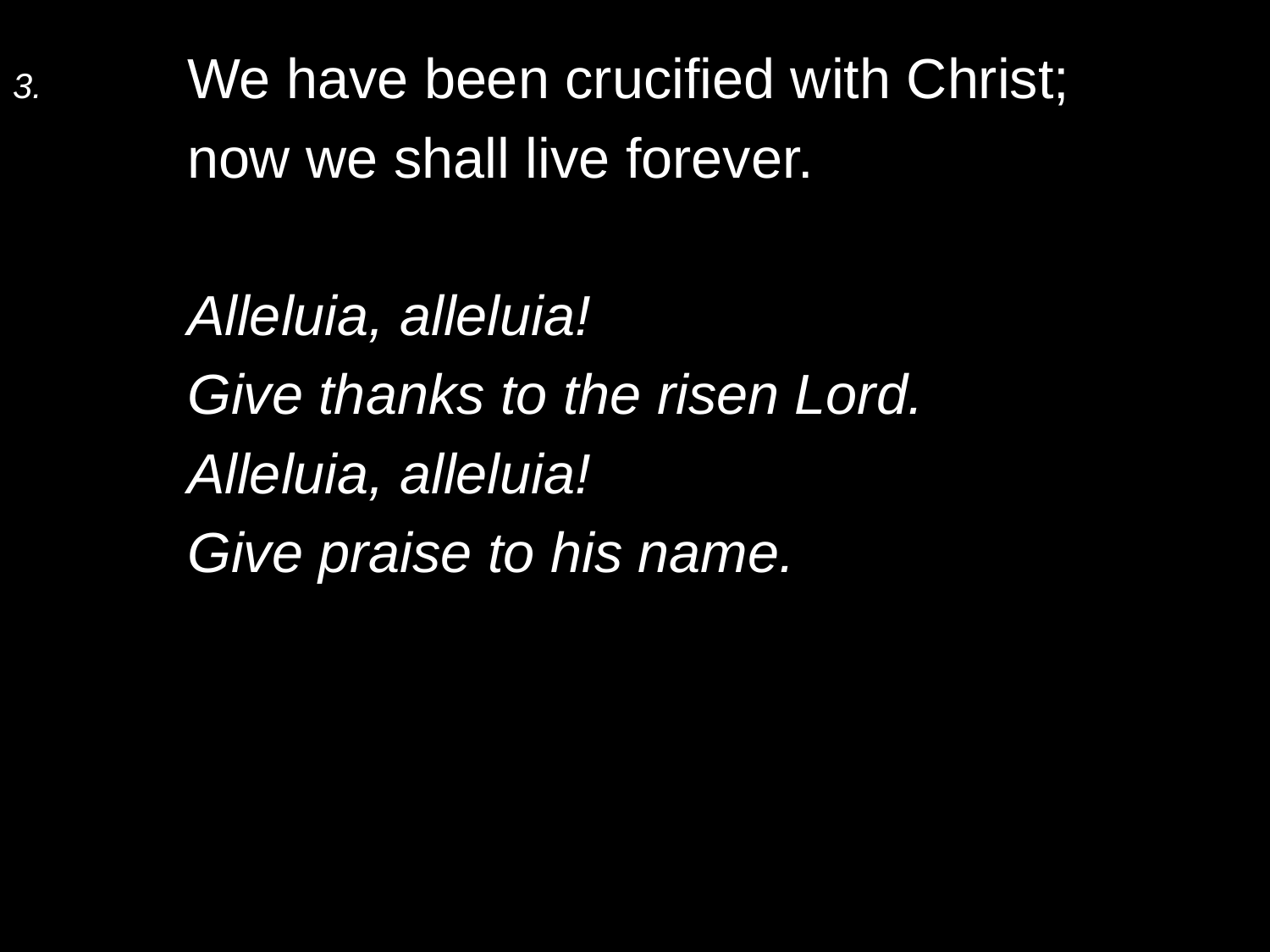

3.	We have been crucified with Christ;
	now we shall live forever.

	Alleluia, alleluia!
	Give thanks to the risen Lord.
	Alleluia, alleluia!
	Give praise to his name.